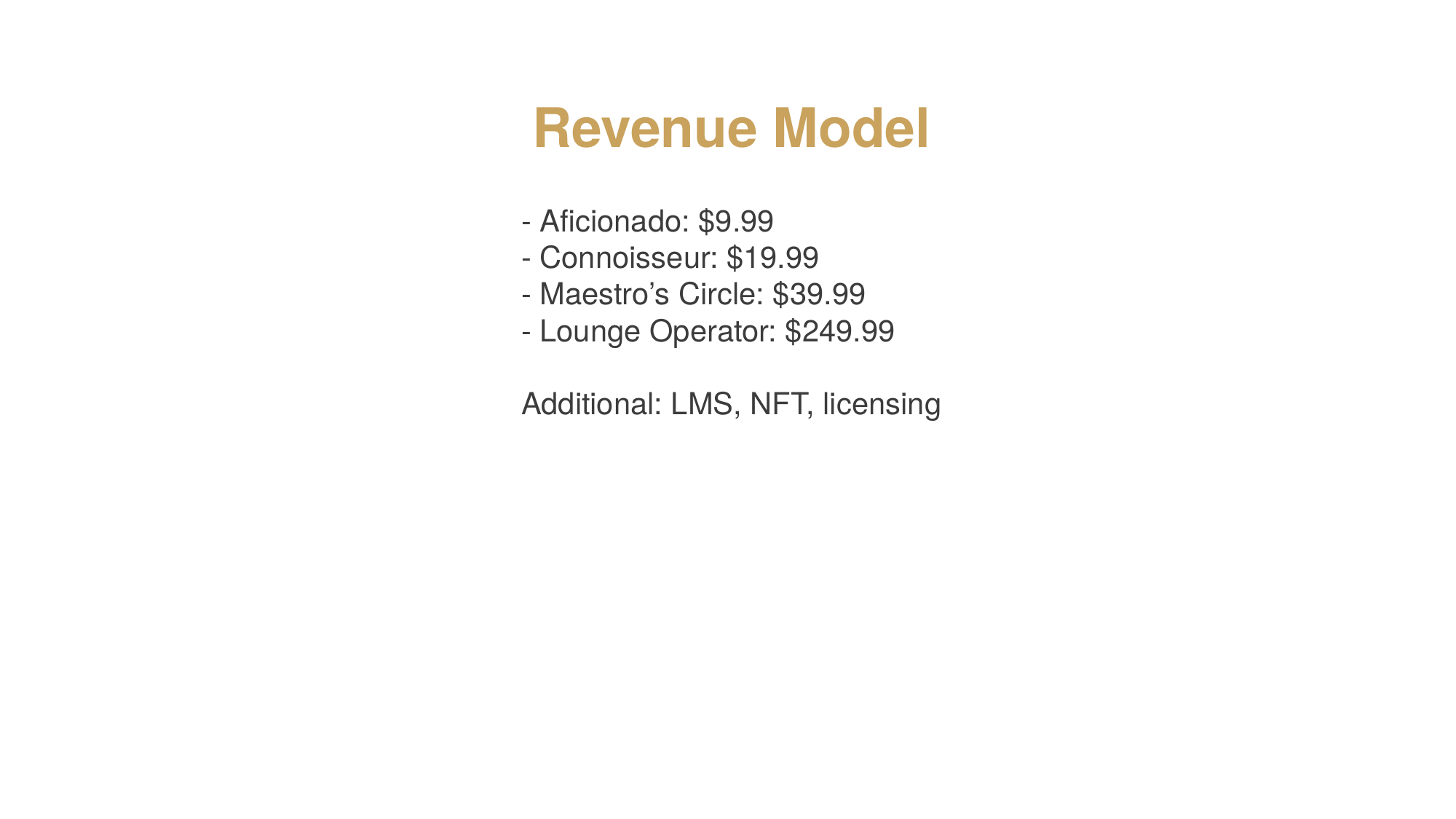

Revenue Model

- Aficionado: $9.99
- Connoisseur: $19.99
- Maestro’s Circle: $39.99
- Lounge Operator: $249.99
Additional: LMS, NFT, licensing